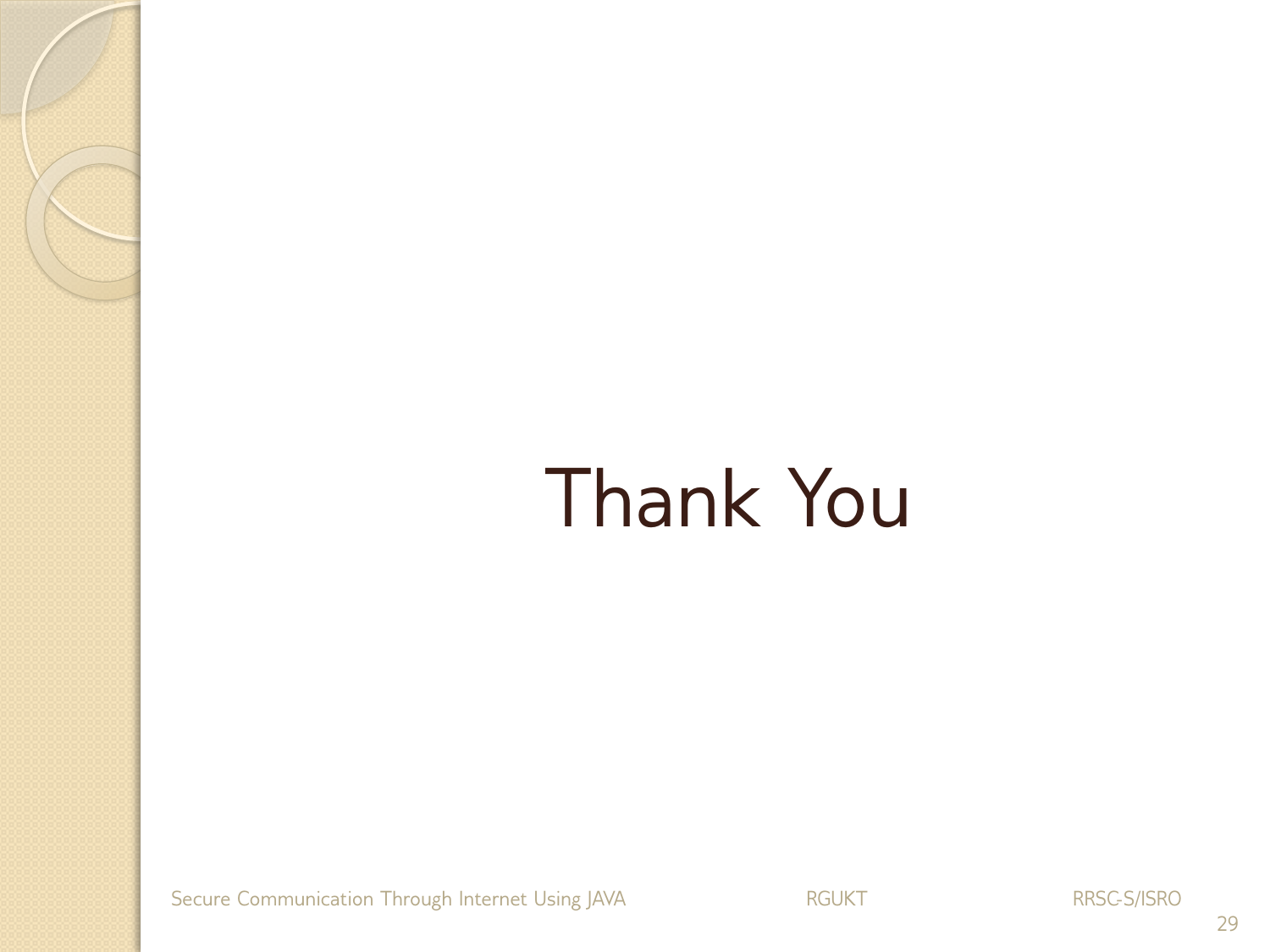

Thank You
Secure Communication Through Internet Using JAVA       		RGUKT	                      RRSC-S/ISRO
29